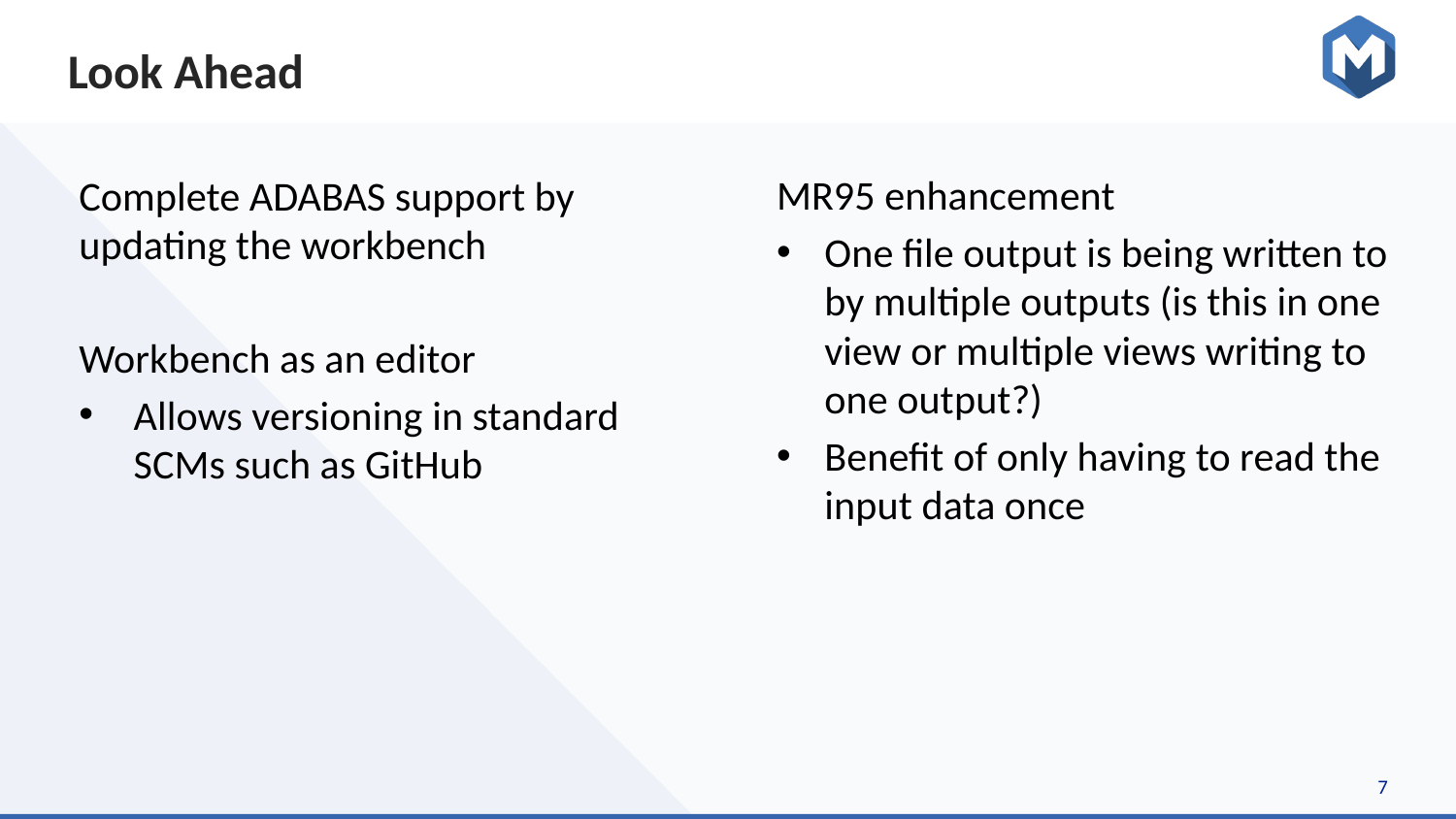

# Look Ahead
Complete ADABAS support by updating the workbench

Workbench as an editor
Allows versioning in standard SCMs such as GitHub

MR95 enhancement
One file output is being written to by multiple outputs (is this in one view or multiple views writing to one output?)
Benefit of only having to read the input data once
7